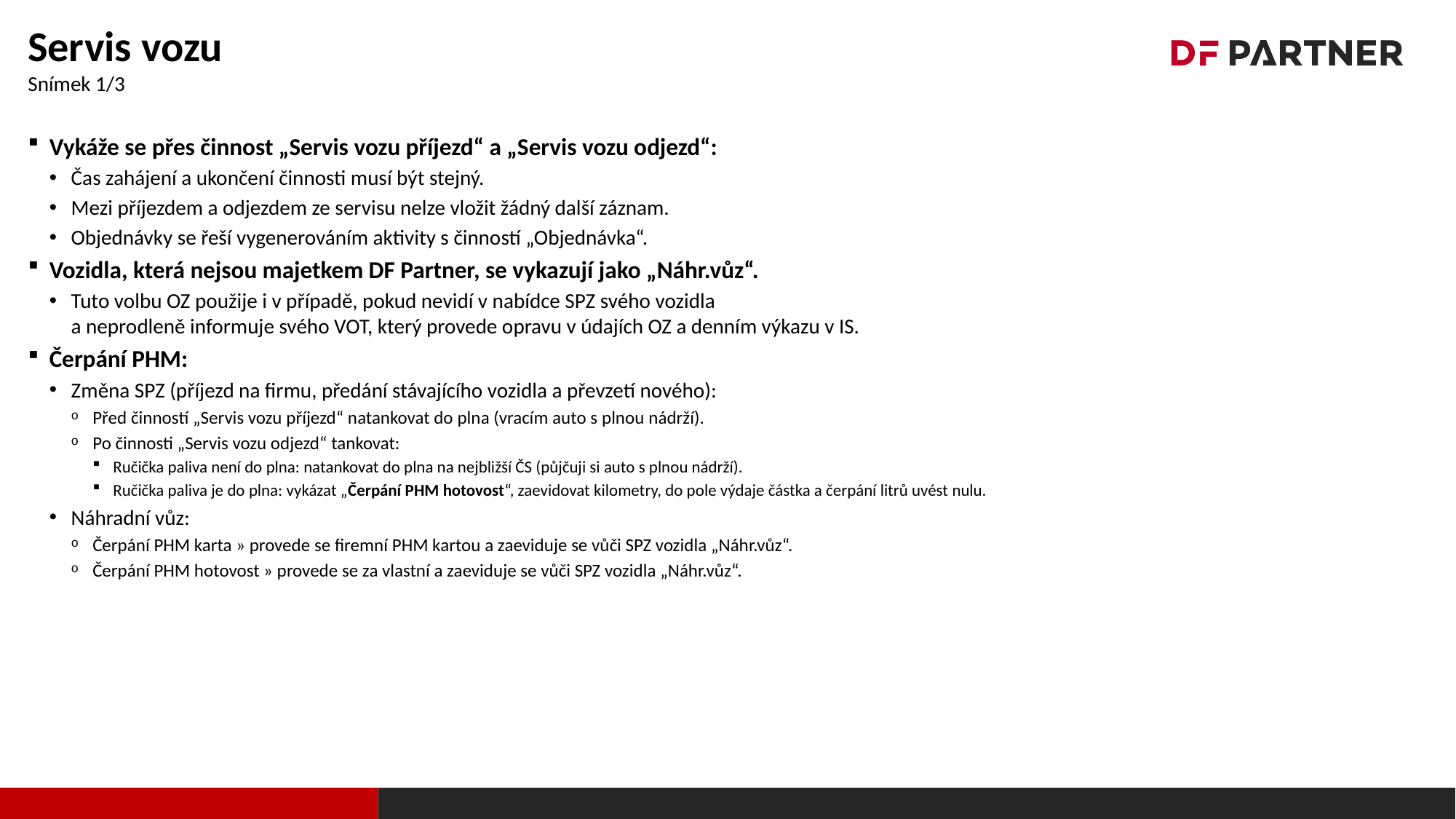

# Servis vozu Snímek 1/3
Vykáže se přes činnost „Servis vozu příjezd“ a „Servis vozu odjezd“:
Čas zahájení a ukončení činnosti musí být stejný.
Mezi příjezdem a odjezdem ze servisu nelze vložit žádný další záznam.
Objednávky se řeší vygenerováním aktivity s činností „Objednávka“.
Vozidla, která nejsou majetkem DF Partner, se vykazují jako „Náhr.vůz“.
Tuto volbu OZ použije i v případě, pokud nevidí v nabídce SPZ svého vozidla
a neprodleně informuje svého VOT, který provede opravu v údajích OZ a denním výkazu v IS.
Čerpání PHM:
Změna SPZ (příjezd na firmu, předání stávajícího vozidla a převzetí nového):
Před činností „Servis vozu příjezd“ natankovat do plna (vracím auto s plnou nádrží).
Po činnosti „Servis vozu odjezd“ tankovat:
Ručička paliva není do plna: natankovat do plna na nejbližší ČS (půjčuji si auto s plnou nádrží).
Ručička paliva je do plna: vykázat „Čerpání PHM hotovost“, zaevidovat kilometry, do pole výdaje částka a čerpání litrů uvést nulu.
Náhradní vůz:
Čerpání PHM karta » provede se firemní PHM kartou a zaeviduje se vůči SPZ vozidla „Náhr.vůz“.
Čerpání PHM hotovost » provede se za vlastní a zaeviduje se vůči SPZ vozidla „Náhr.vůz“.